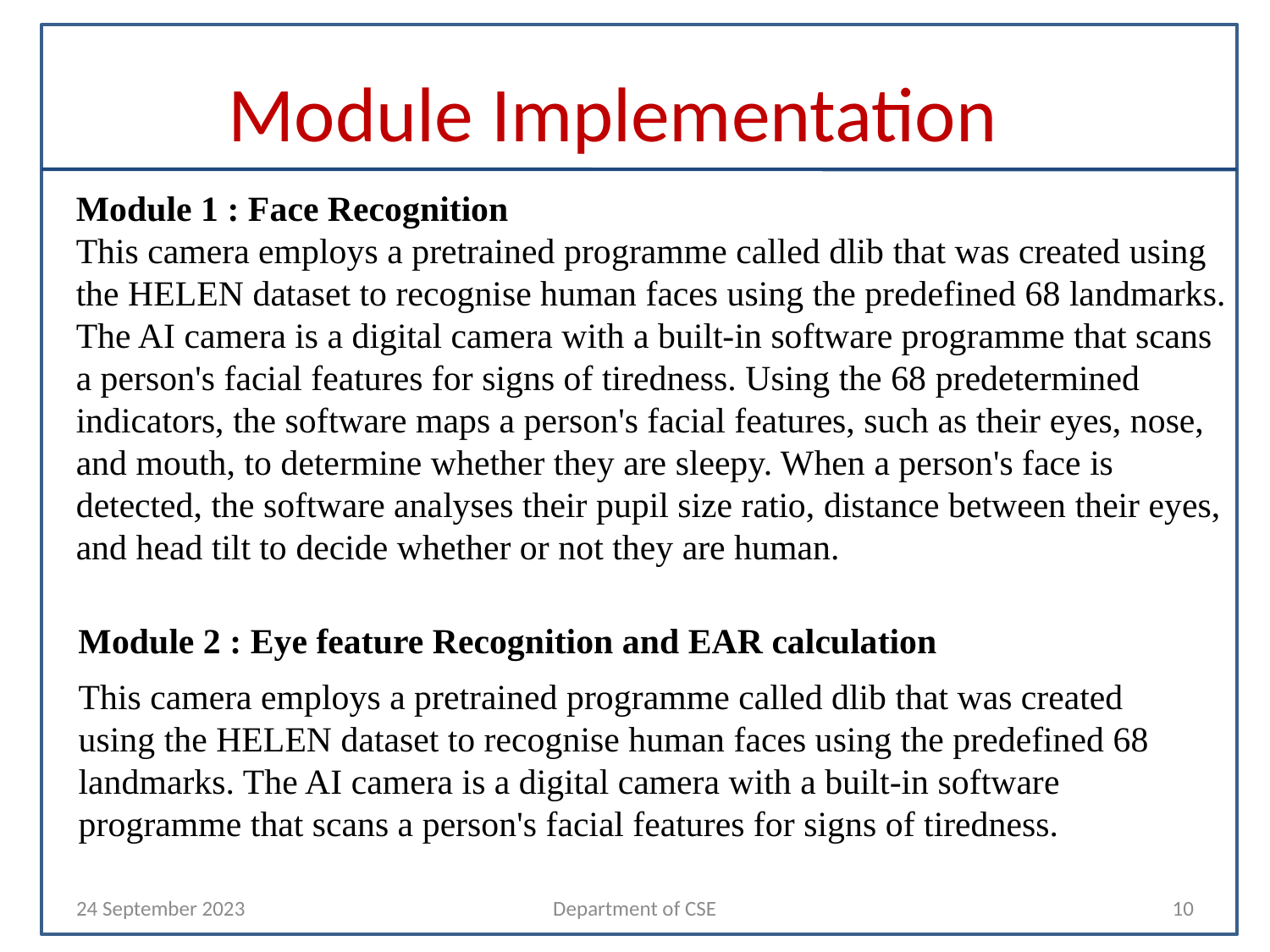

# Module Implementation
Module 1 : Face Recognition
This camera employs a pretrained programme called dlib that was created using the HELEN dataset to recognise human faces using the predefined 68 landmarks. The AI camera is a digital camera with a built-in software programme that scans a person's facial features for signs of tiredness. Using the 68 predetermined indicators, the software maps a person's facial features, such as their eyes, nose, and mouth, to determine whether they are sleepy. When a person's face is detected, the software analyses their pupil size ratio, distance between their eyes, and head tilt to decide whether or not they are human.
Module 2 : Eye feature Recognition and EAR calculation
This camera employs a pretrained programme called dlib that was created using the HELEN dataset to recognise human faces using the predefined 68 landmarks. The AI camera is a digital camera with a built-in software programme that scans a person's facial features for signs of tiredness.
24 September 2023
Department of CSE
10